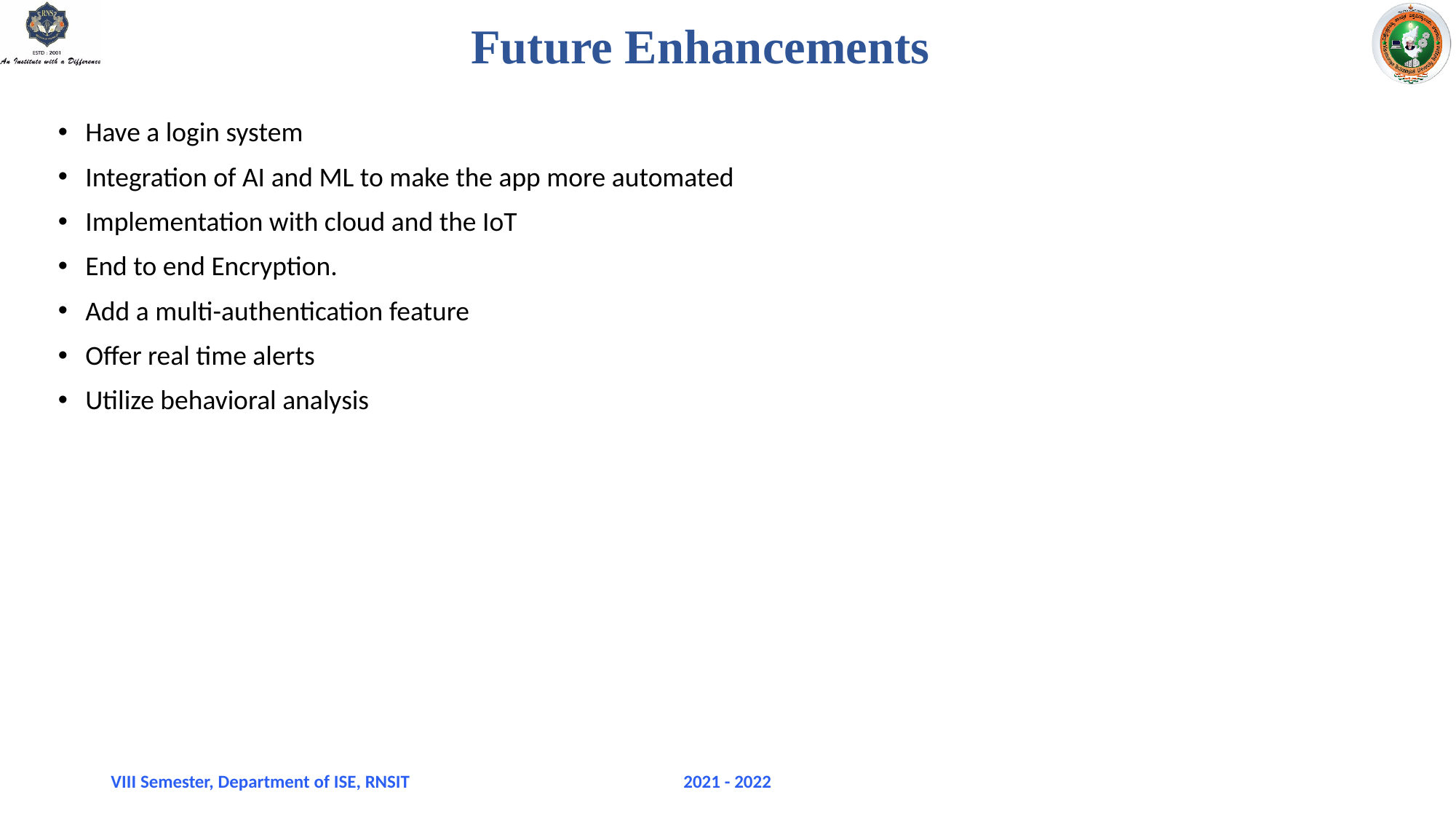

# Future Enhancements
Have a login system
Integration of AI and ML to make the app more automated
Implementation with cloud and the IoT
End to end Encryption.
Add a multi-authentication feature
Offer real time alerts
Utilize behavioral analysis

VIII Semester, Department of ISE, RNSIT
2021 - 2022
11